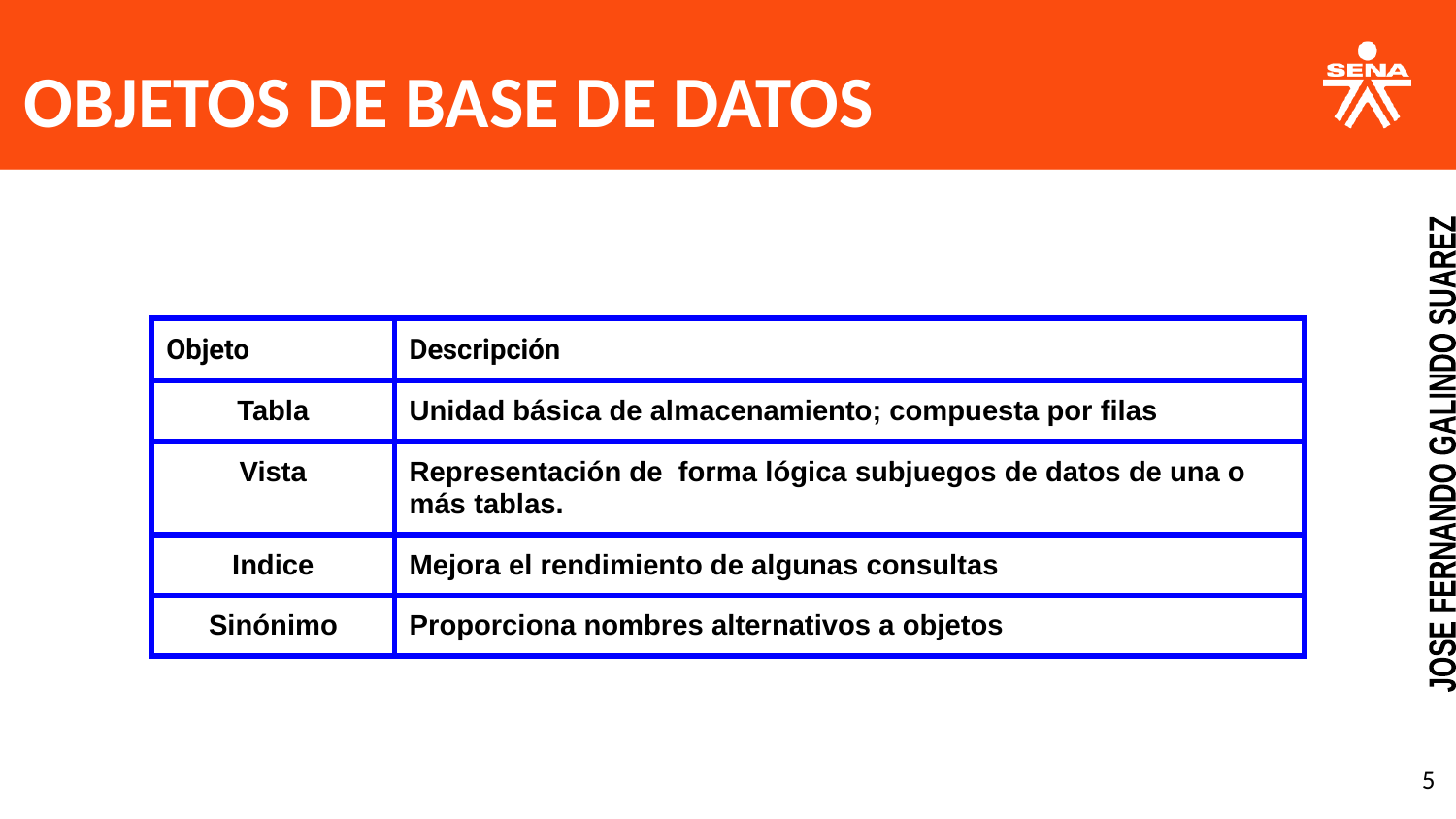

OBJETOS DE BASE DE DATOS
| Objeto | Descripción |
| --- | --- |
| Tabla | Unidad básica de almacenamiento; compuesta por filas |
| Vista | Representación de forma lógica subjuegos de datos de una o más tablas. |
| Indice | Mejora el rendimiento de algunas consultas |
| Sinónimo | Proporciona nombres alternativos a objetos |
JOSE FERNANDO GALINDO SUAREZ
5